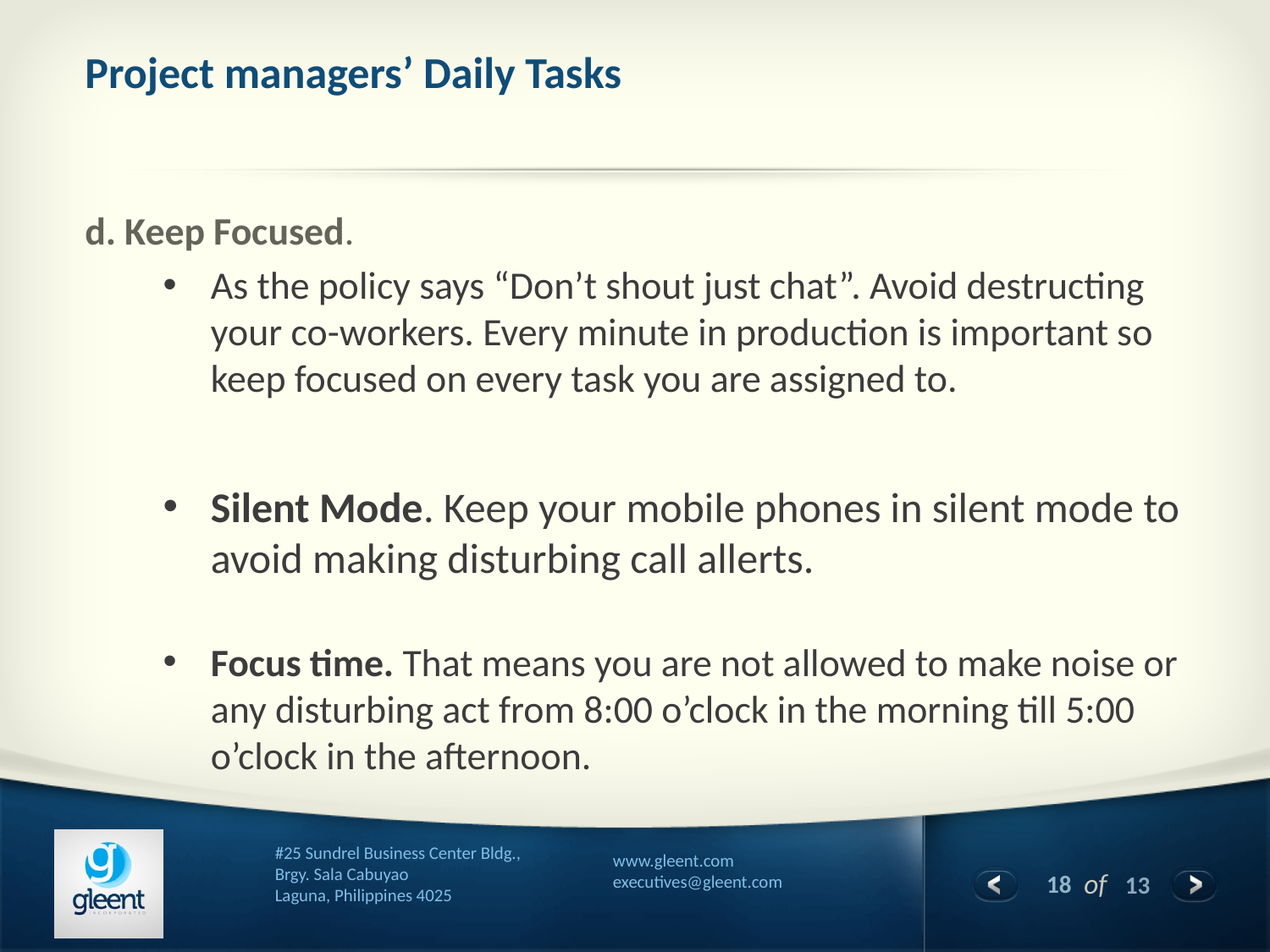

# Project managers’ Daily Tasks
d. Keep Focused.
As the policy says “Don’t shout just chat”. Avoid destructing your co-workers. Every minute in production is important so keep focused on every task you are assigned to.

Silent Mode. Keep your mobile phones in silent mode to avoid making disturbing call allerts.

Focus time. That means you are not allowed to make noise or any disturbing act from 8:00 o’clock in the morning till 5:00 o’clock in the afternoon.